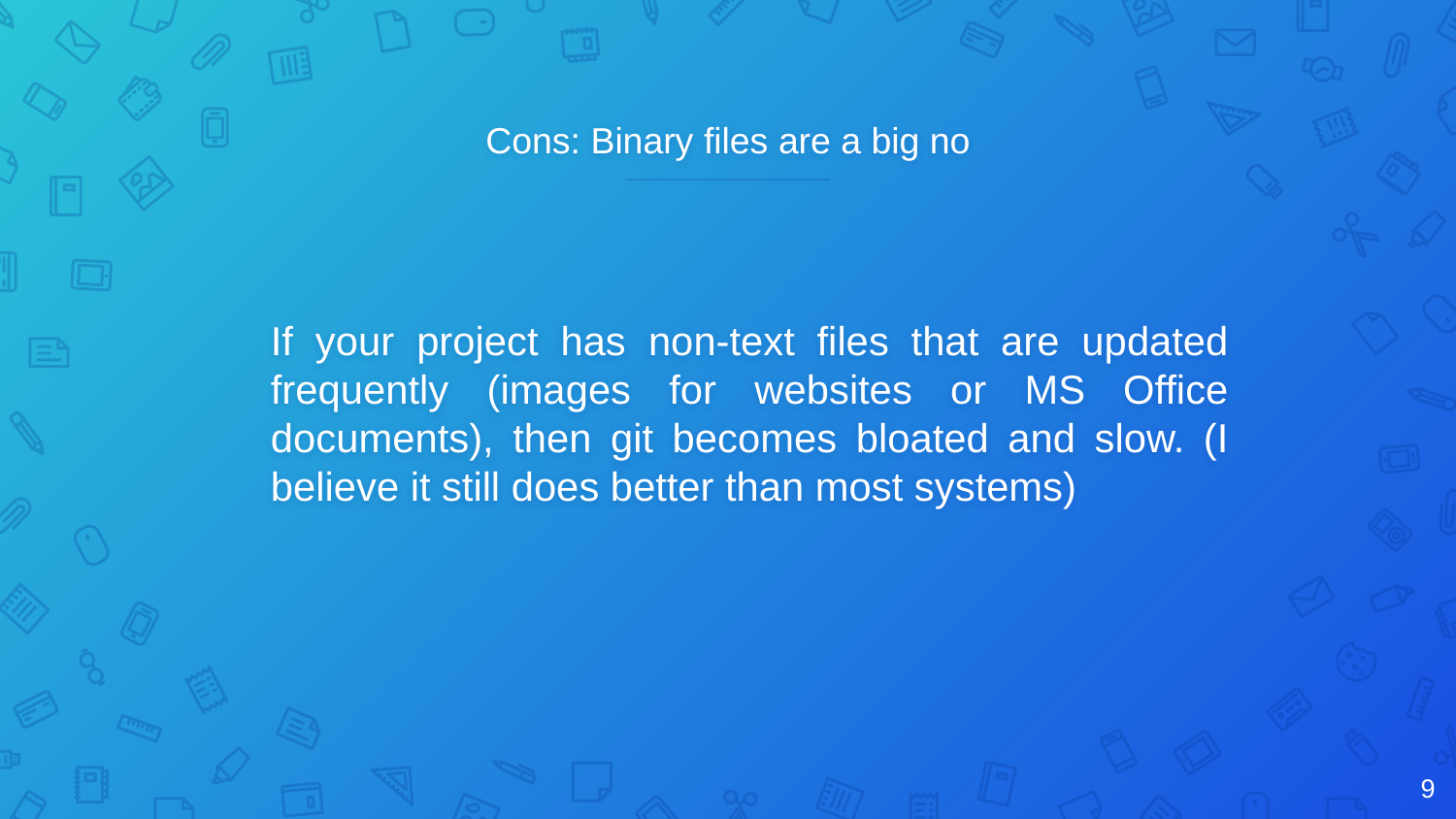

# Cons: Binary files are a big no
If your project has non-text files that are updated frequently (images for websites or MS Office documents), then git becomes bloated and slow. (I believe it still does better than most systems)
9